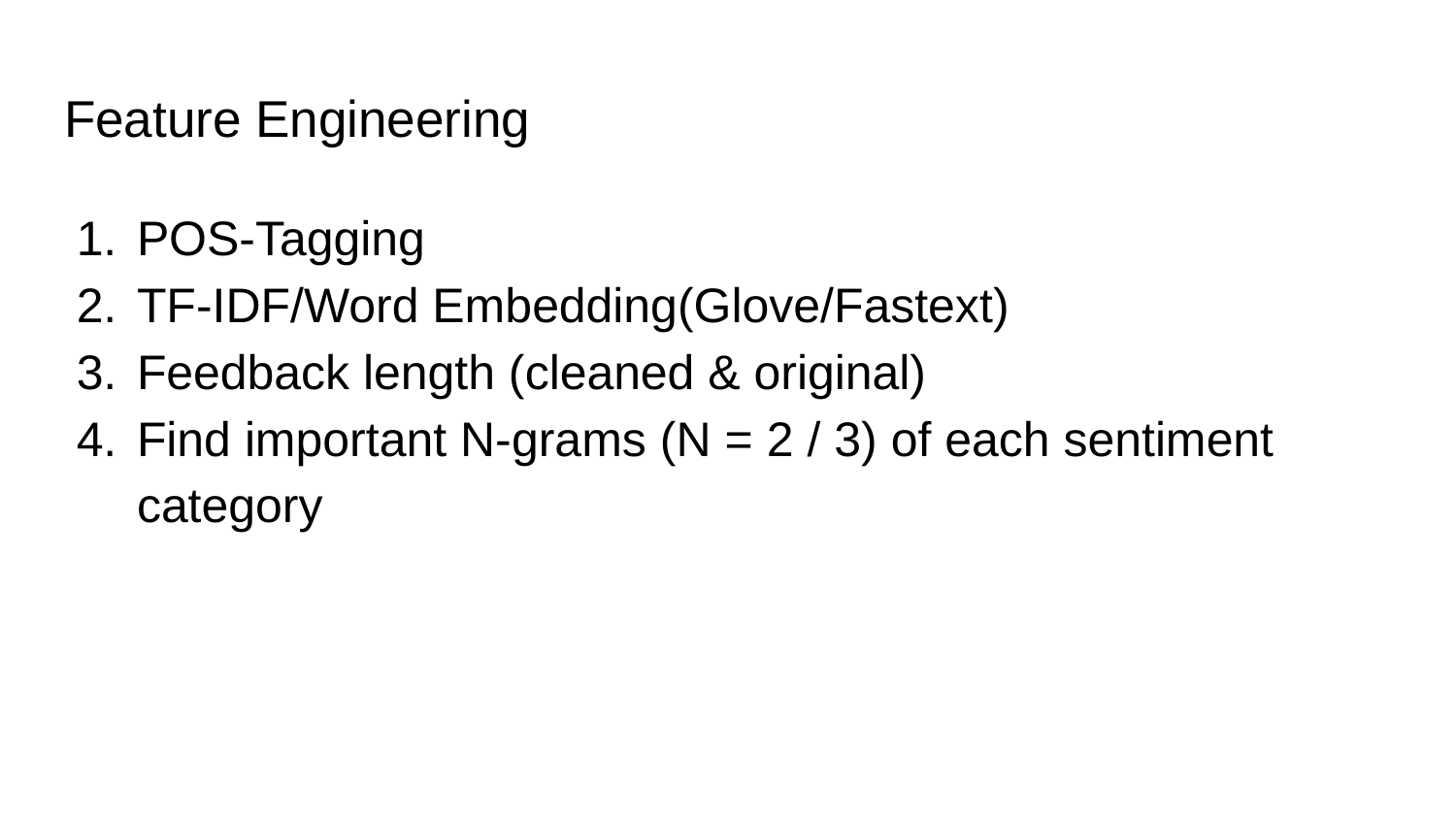

# Feature Engineering
POS-Tagging
TF-IDF/Word Embedding(Glove/Fastext)
Feedback length (cleaned & original)
Find important N-grams (N = 2 / 3) of each sentiment category